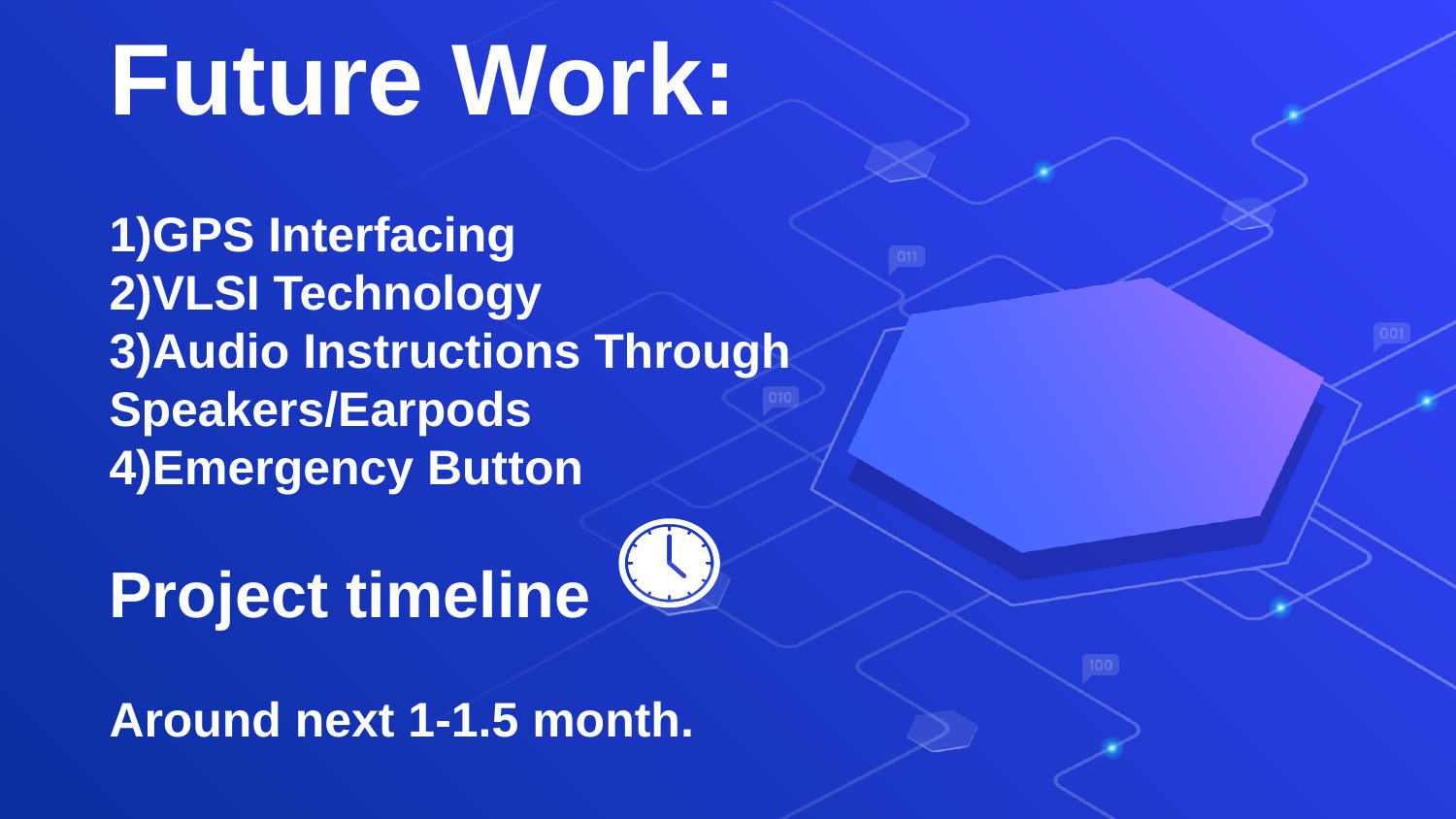

# Future Work: 1)GPS Interfacing 2)VLSI Technology 3)Audio Instructions Through Speakers/Earpods 4)Emergency Button Project timeline Around next 1-1.5 month.